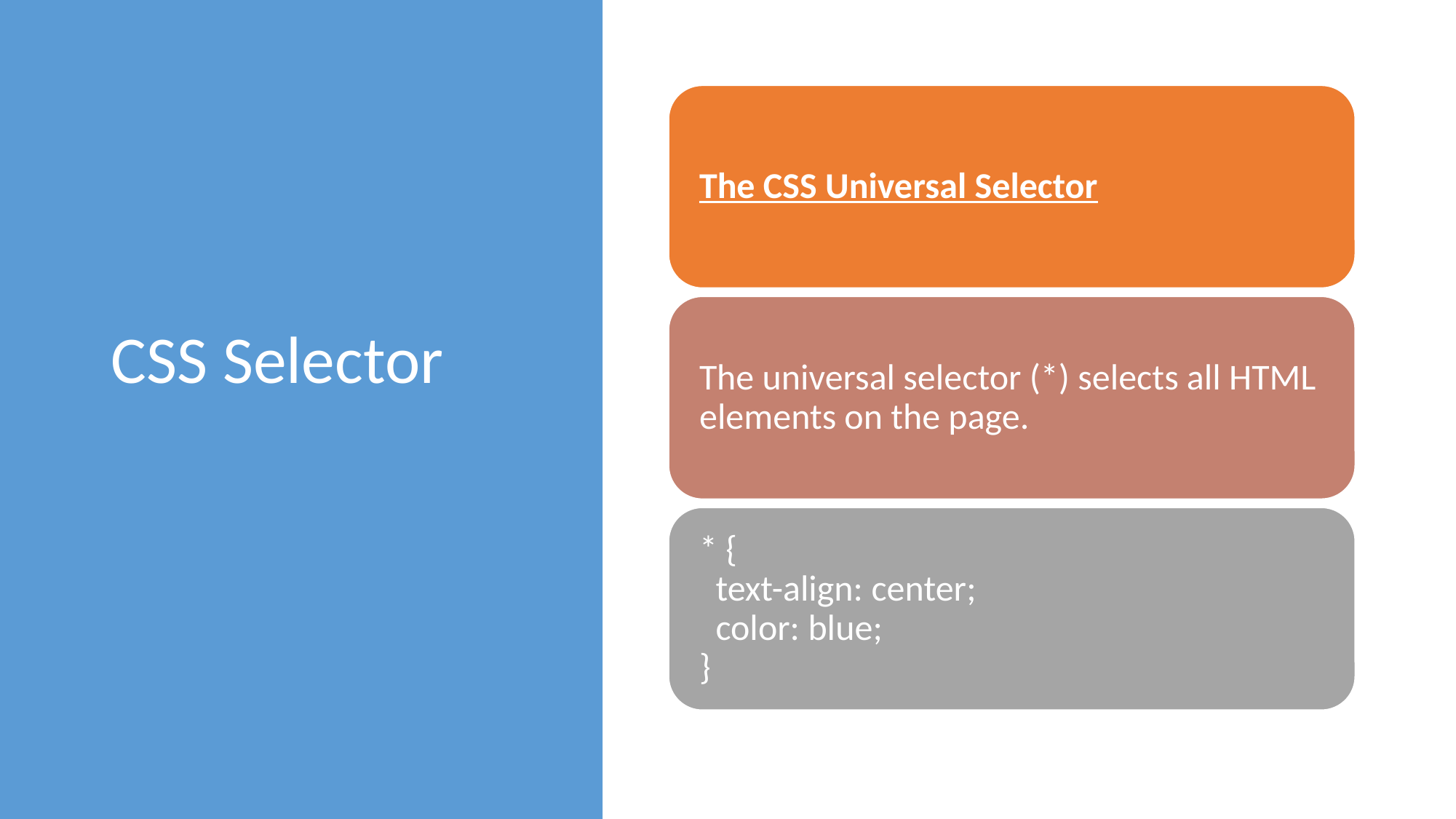

The CSS Universal Selector
The universal selector (*) selects all HTML elements on the page.
* {
  text-align: center;
  color: blue;
}
# CSS Selector